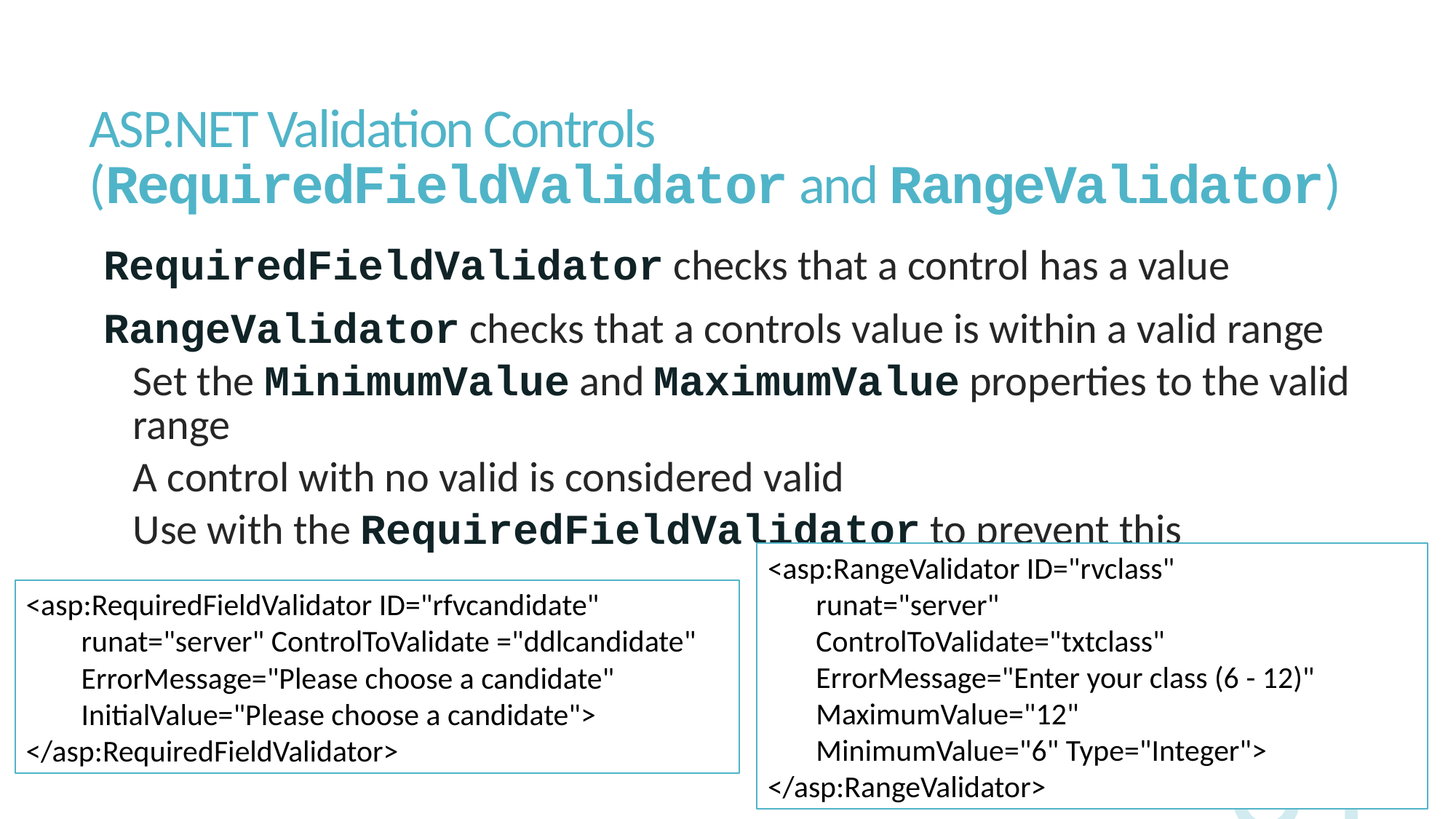

# ASP.NET Validation Controls (RequiredFieldValidator and RangeValidator)
RequiredFieldValidator checks that a control has a value
RangeValidator checks that a controls value is within a valid range
Set the MinimumValue and MaximumValue properties to the valid range
A control with no valid is considered valid
Use with the RequiredFieldValidator to prevent this
<asp:RangeValidator ID="rvclass"
       runat="server"
       ControlToValidate="txtclass"
       ErrorMessage="Enter your class (6 - 12)"
       MaximumValue="12"
       MinimumValue="6" Type="Integer">
</asp:RangeValidator>
<asp:RequiredFieldValidator ID="rfvcandidate"
        runat="server" ControlToValidate ="ddlcandidate"
        ErrorMessage="Please choose a candidate"
        InitialValue="Please choose a candidate">
</asp:RequiredFieldValidator>
31